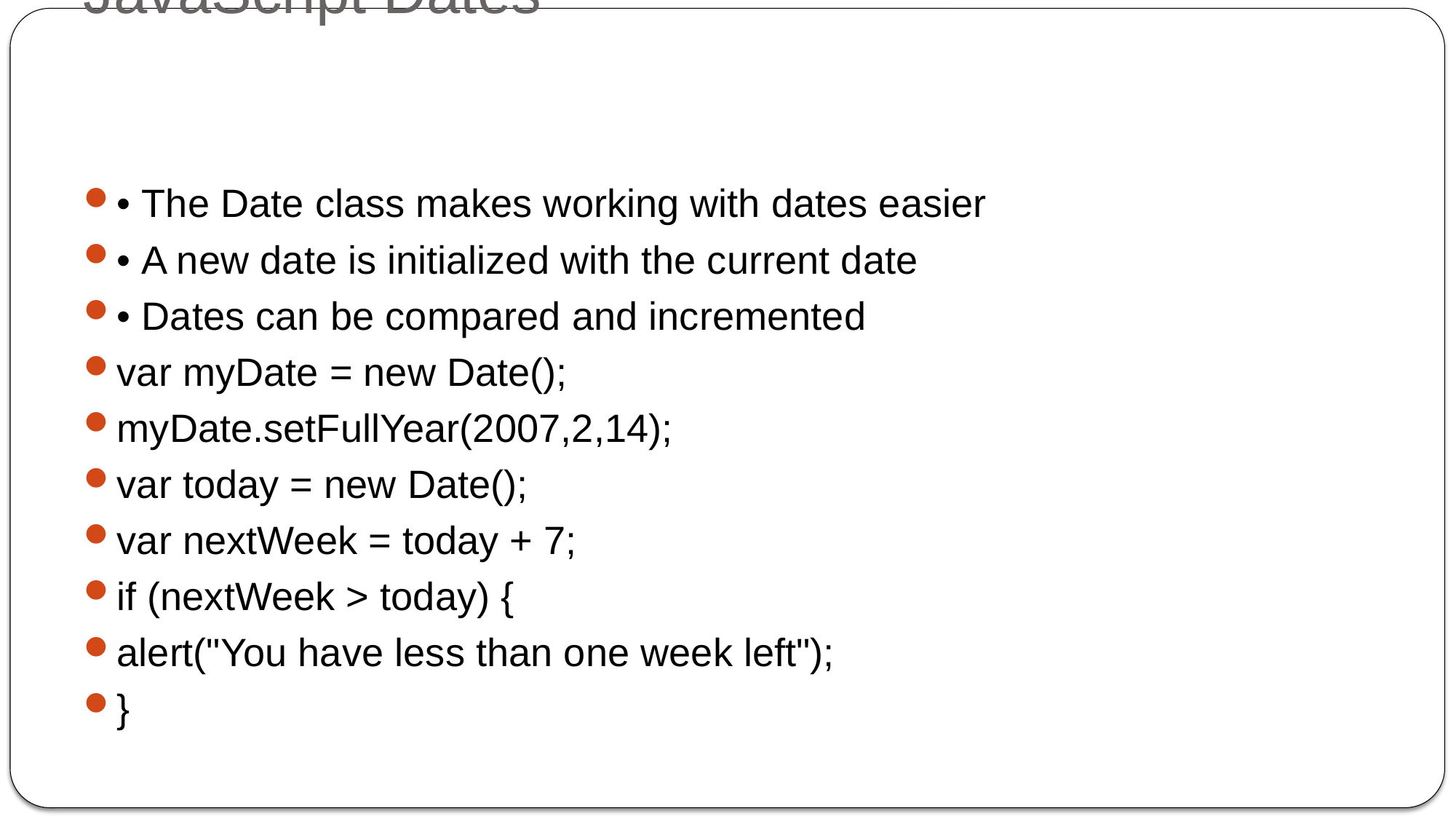

# JavaScript Dates
• The Date class makes working with dates easier
• A new date is initialized with the current date
• Dates can be compared and incremented
var myDate = new Date();
myDate.setFullYear(2007,2,14);
var today = new Date();
var nextWeek = today + 7;
if (nextWeek > today) {
alert("You have less than one week left");
}